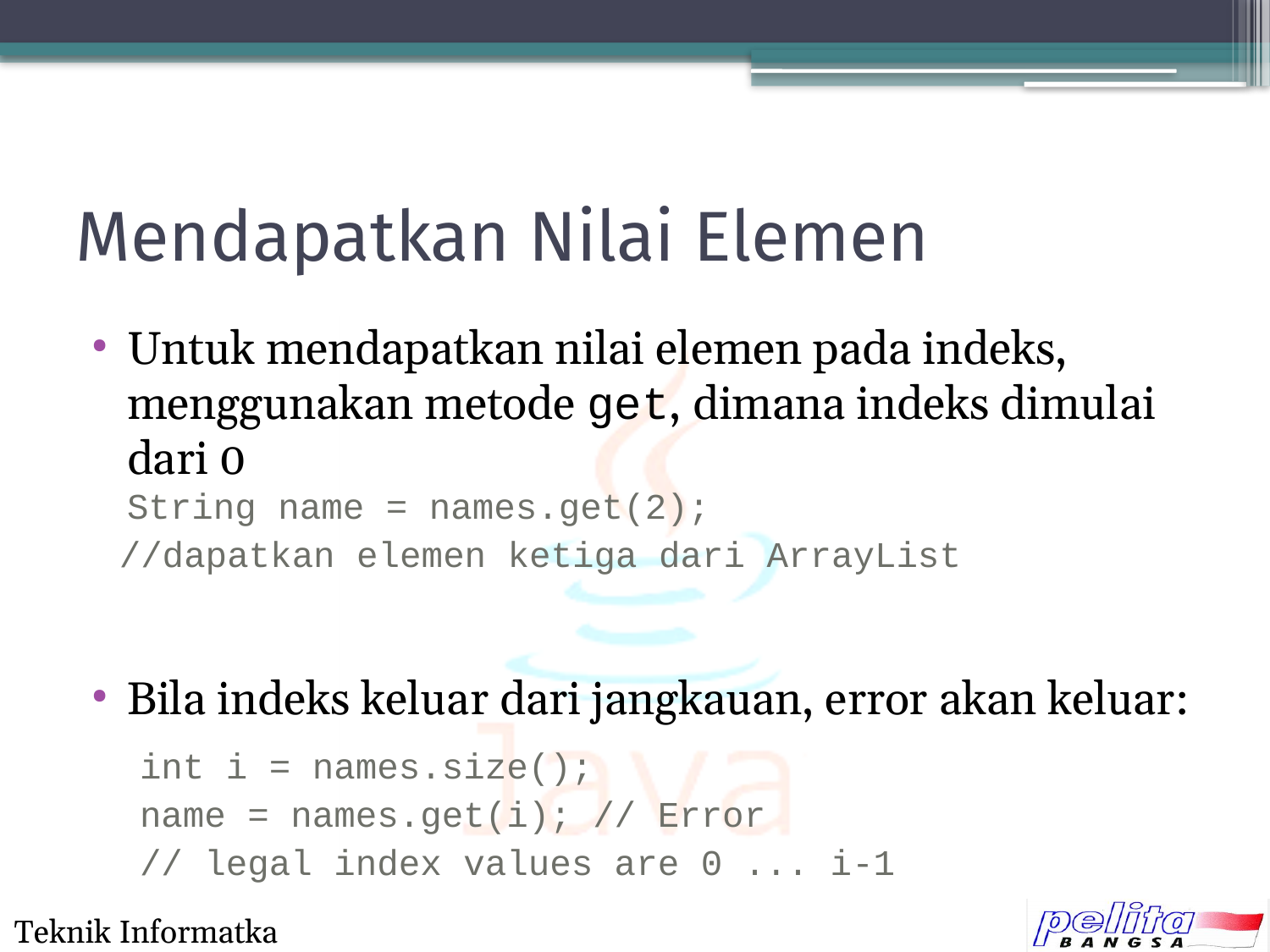

# Mendapatkan Nilai Elemen
Untuk mendapatkan nilai elemen pada indeks, menggunakan metode get, dimana indeks dimulai dari 0
String name = names.get(2);
  //dapatkan elemen ketiga dari ArrayList

Bila indeks keluar dari jangkauan, error akan keluar:
int i = names.size();
name = names.get(i); // Error
// legal index values are 0 ... i-1